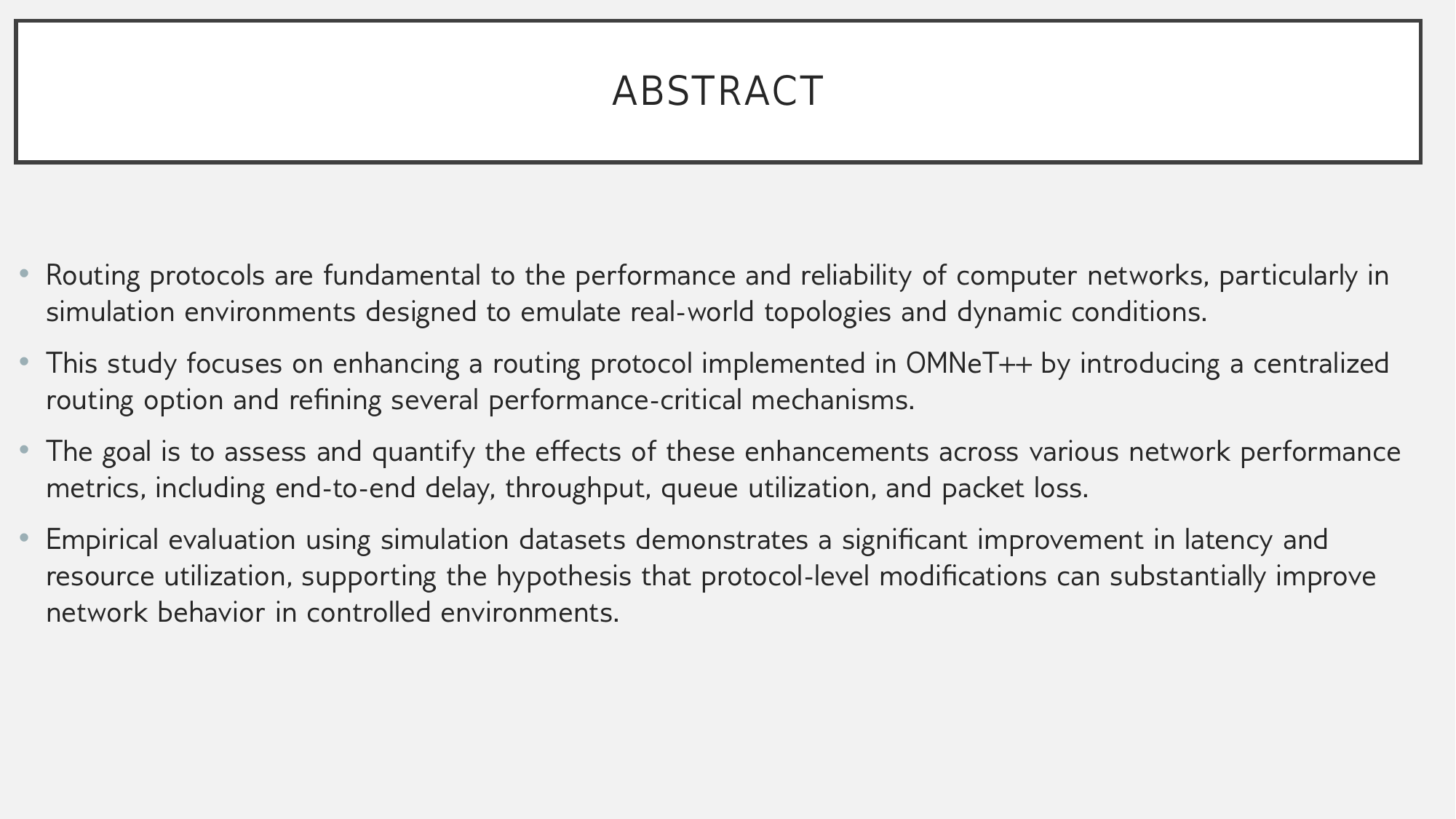

# Abstract
Routing protocols are fundamental to the performance and reliability of computer networks, particularly in simulation environments designed to emulate real-world topologies and dynamic conditions.
This study focuses on enhancing a routing protocol implemented in OMNeT++ by introducing a centralized routing option and refining several performance-critical mechanisms.
The goal is to assess and quantify the effects of these enhancements across various network performance metrics, including end-to-end delay, throughput, queue utilization, and packet loss.
Empirical evaluation using simulation datasets demonstrates a significant improvement in latency and resource utilization, supporting the hypothesis that protocol-level modifications can substantially improve network behavior in controlled environments.